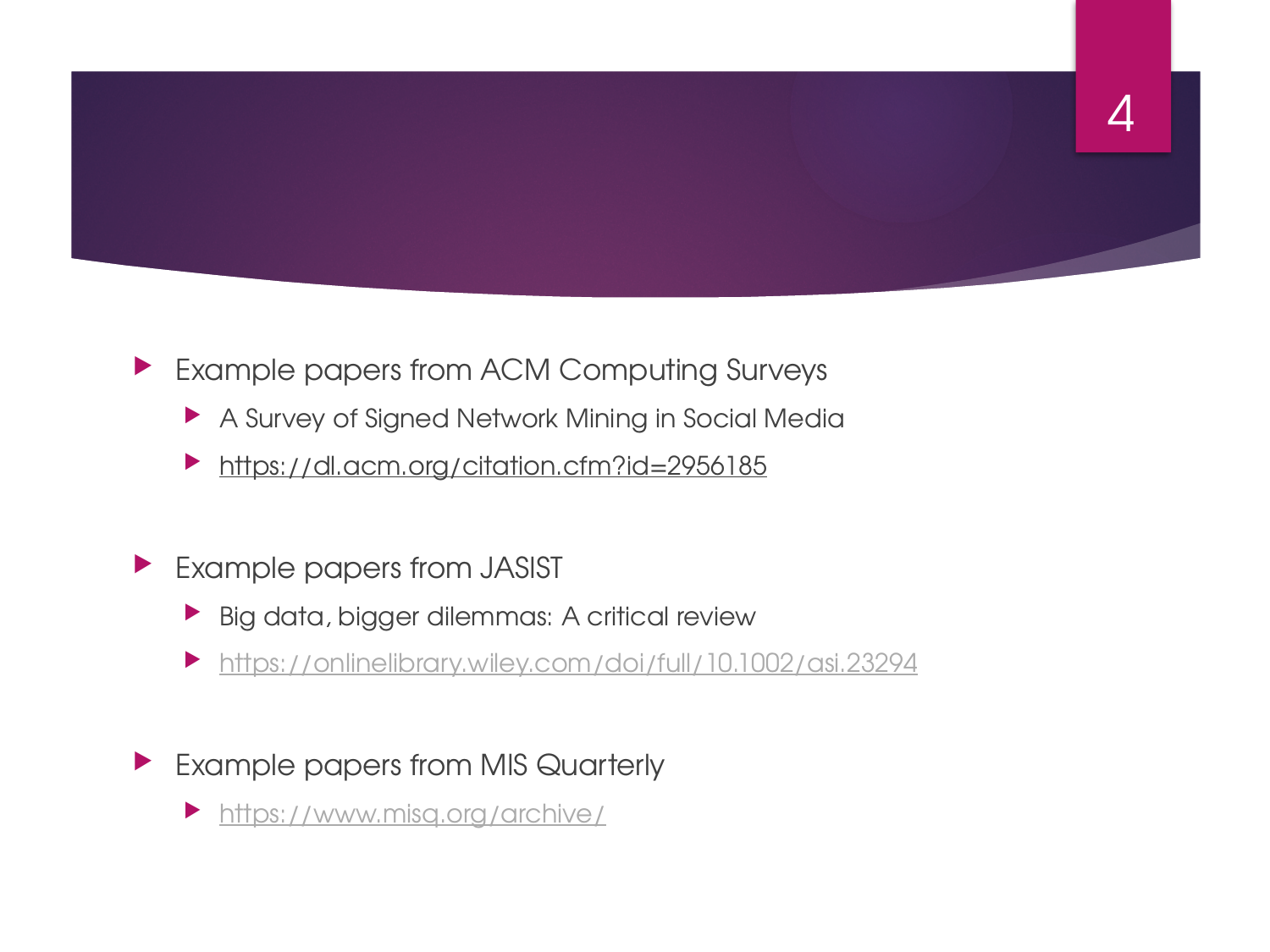

4
#
Example papers from ACM Computing Surveys
A Survey of Signed Network Mining in Social Media
https://dl.acm.org/citation.cfm?id=2956185

Example papers from JASIST
Big data, bigger dilemmas: A critical review
https://onlinelibrary.wiley.com/doi/full/10.1002/asi.23294

Example papers from MIS Quarterly
https://www.misq.org/archive/